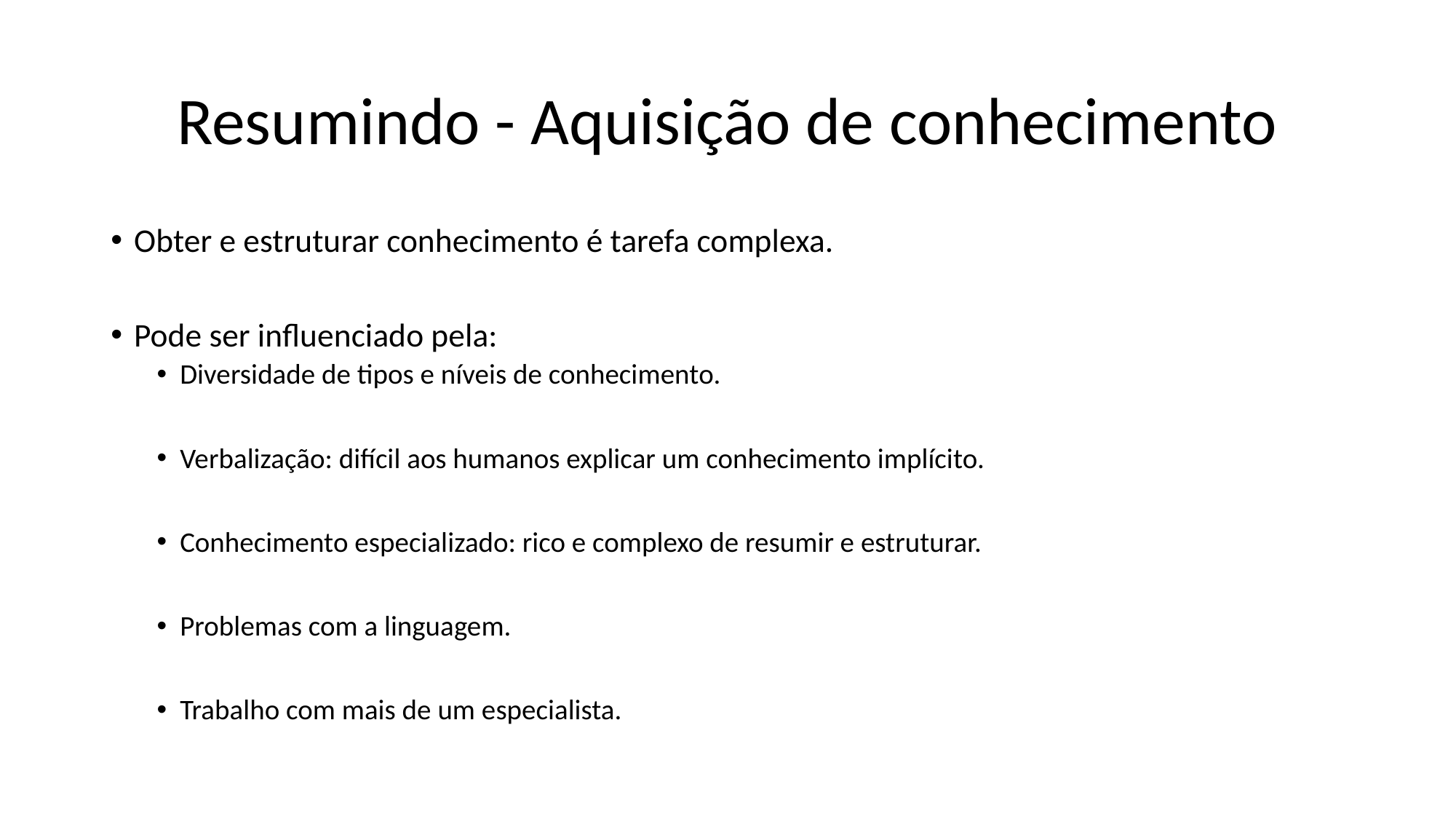

# Resumindo - Aquisição de conhecimento
Obter e estruturar conhecimento é tarefa complexa.

Pode ser influenciado pela:
Diversidade de tipos e níveis de conhecimento.

Verbalização: difícil aos humanos explicar um conhecimento implícito.

Conhecimento especializado: rico e complexo de resumir e estruturar.

Problemas com a linguagem.

Trabalho com mais de um especialista.